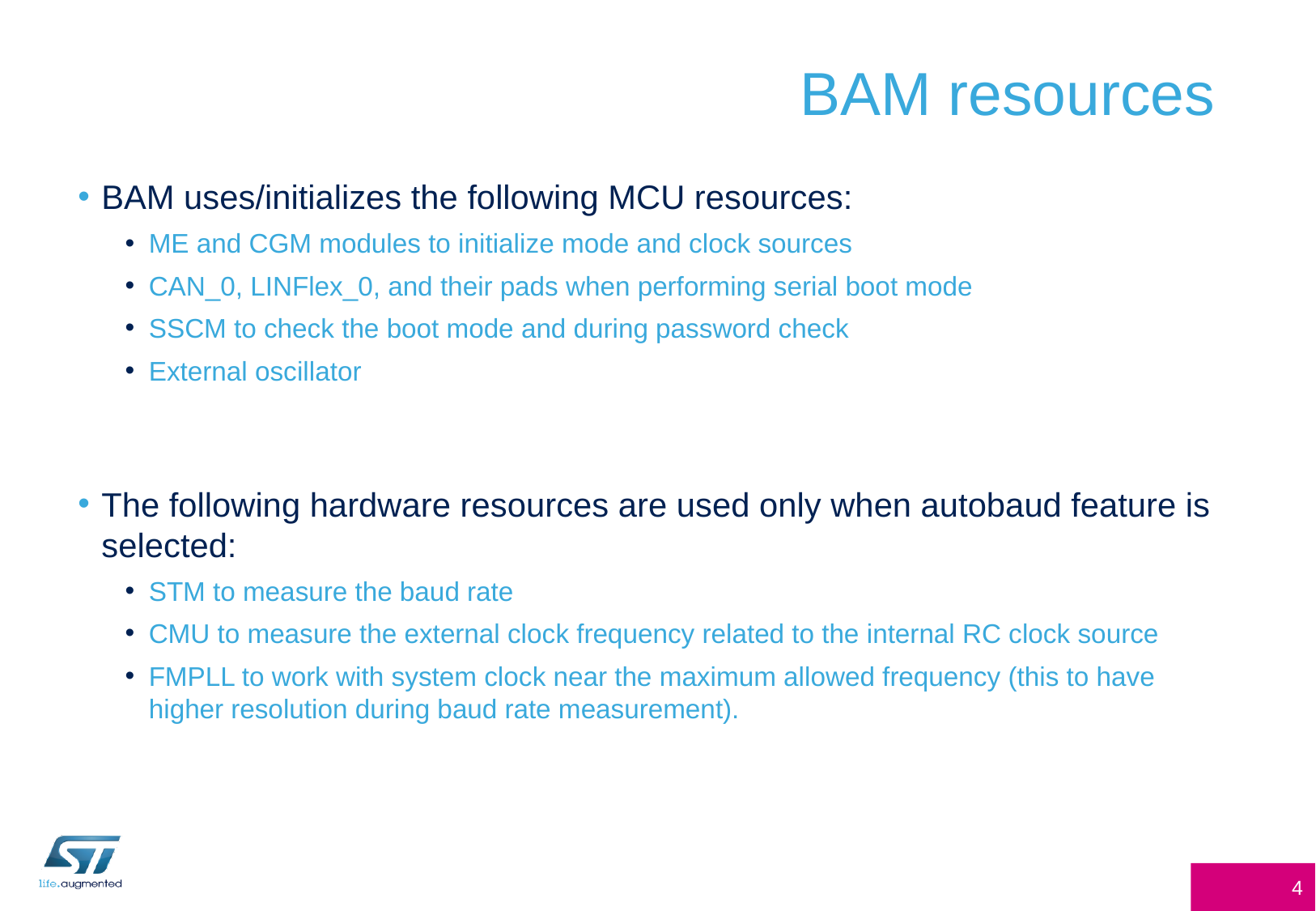

# BAM resources
BAM uses/initializes the following MCU resources:
ME and CGM modules to initialize mode and clock sources
CAN_0, LINFlex_0, and their pads when performing serial boot mode
SSCM to check the boot mode and during password check
External oscillator

The following hardware resources are used only when autobaud feature is selected:
STM to measure the baud rate
CMU to measure the external clock frequency related to the internal RC clock source
FMPLL to work with system clock near the maximum allowed frequency (this to have higher resolution during baud rate measurement).
4